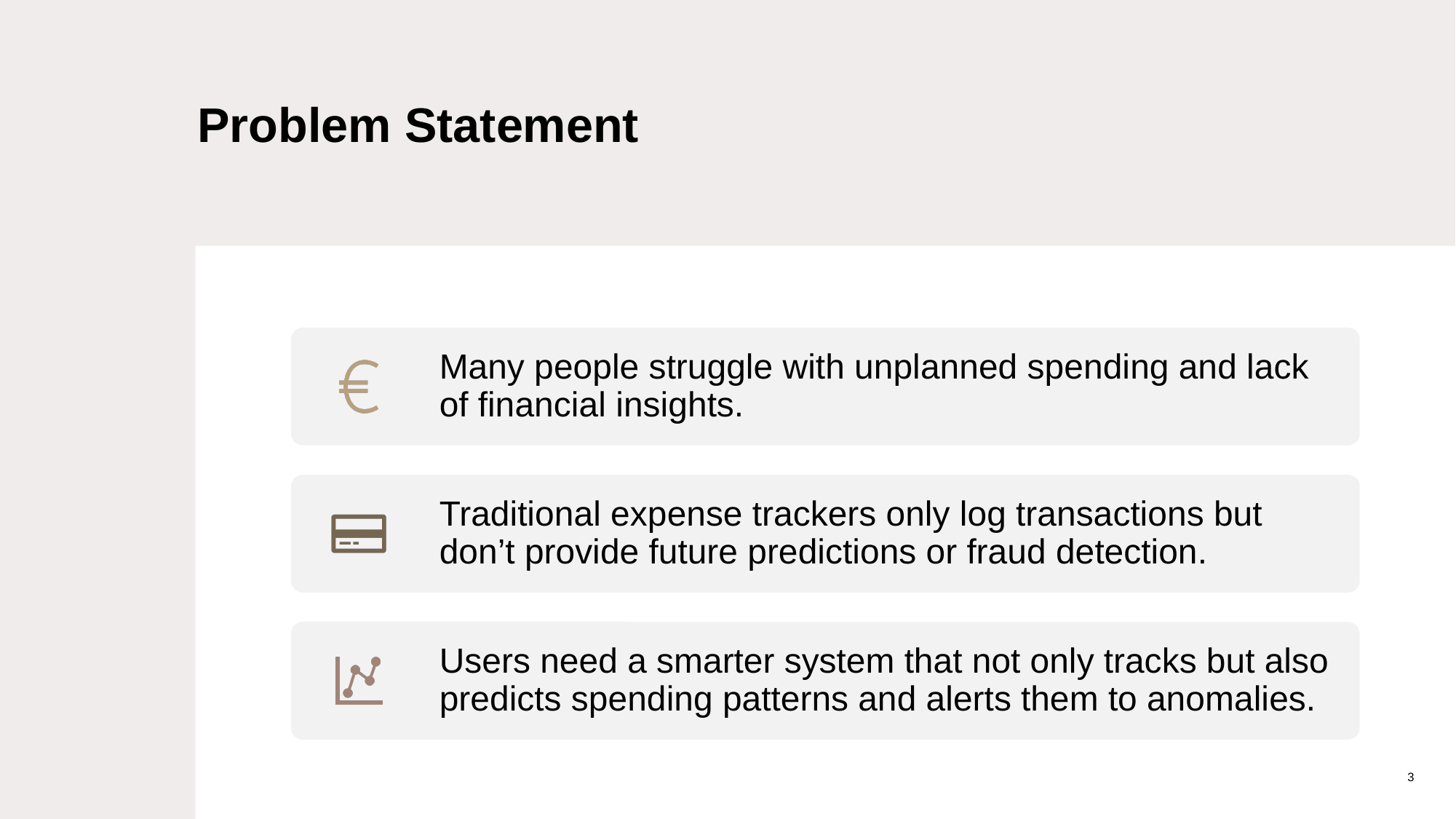

# Problem Statement

Many people struggle with unplanned spending and lack of financial insights.
Traditional expense trackers only log transactions but don’t provide future predictions or fraud detection.
Users need a smarter system that not only tracks but also predicts spending patterns and alerts them to anomalies.
3